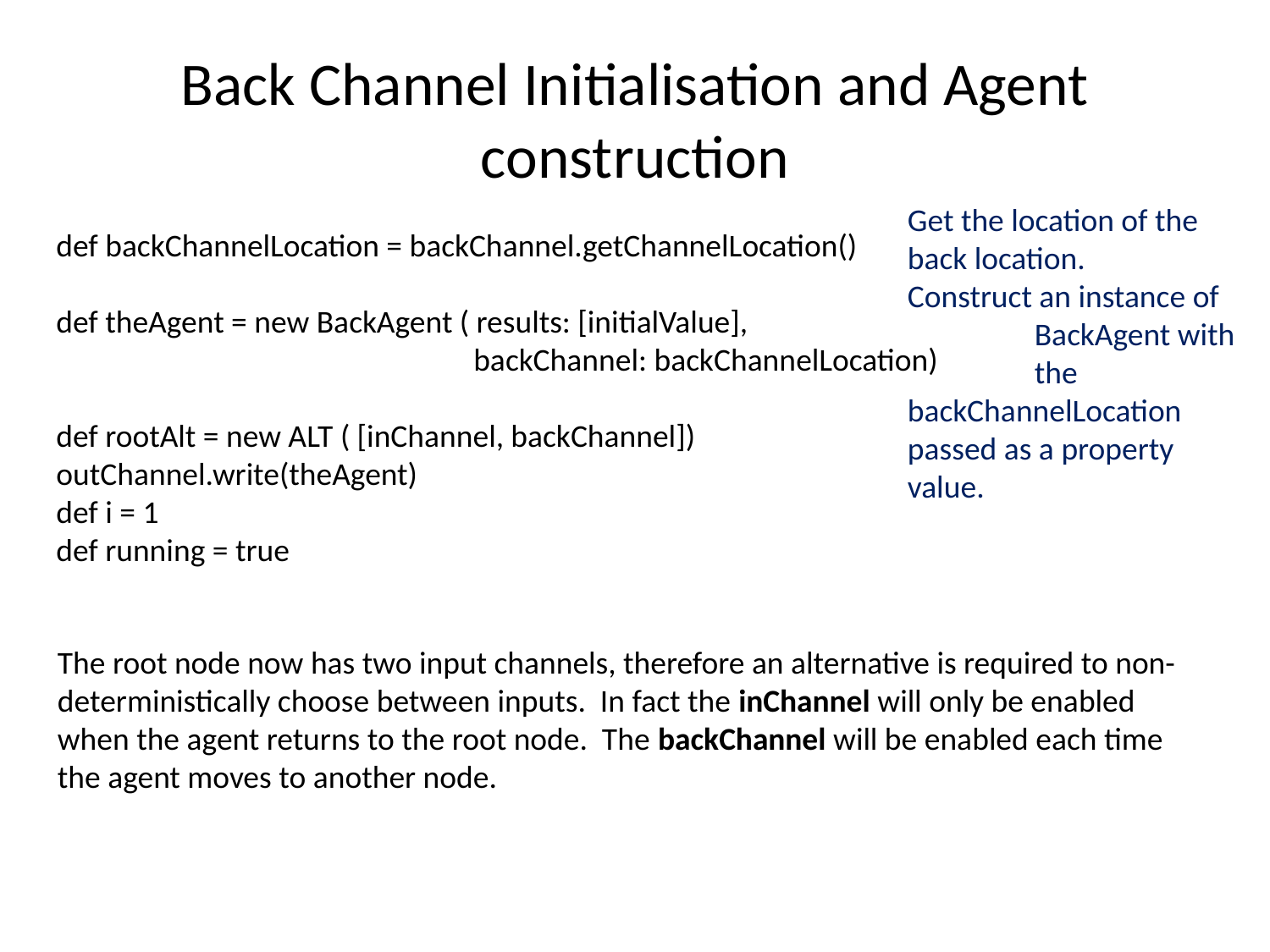

# Back Channel Initialisation and Agent construction
Get the location of the back location.
Construct an instance of 	BackAgent with 	the backChannelLocation passed as a property value.
    def backChannelLocation = backChannel.getChannelLocation()

    def theAgent = new BackAgent ( results: [initialValue],
                                                              backChannel: backChannelLocation)

    def rootAlt = new ALT ( [inChannel, backChannel])
    outChannel.write(theAgent)
    def i = 1
    def running = true
The root node now has two input channels, therefore an alternative is required to non-deterministically choose between inputs.  In fact the inChannel will only be enabled when the agent returns to the root node.  The backChannel will be enabled each time the agent moves to another node.